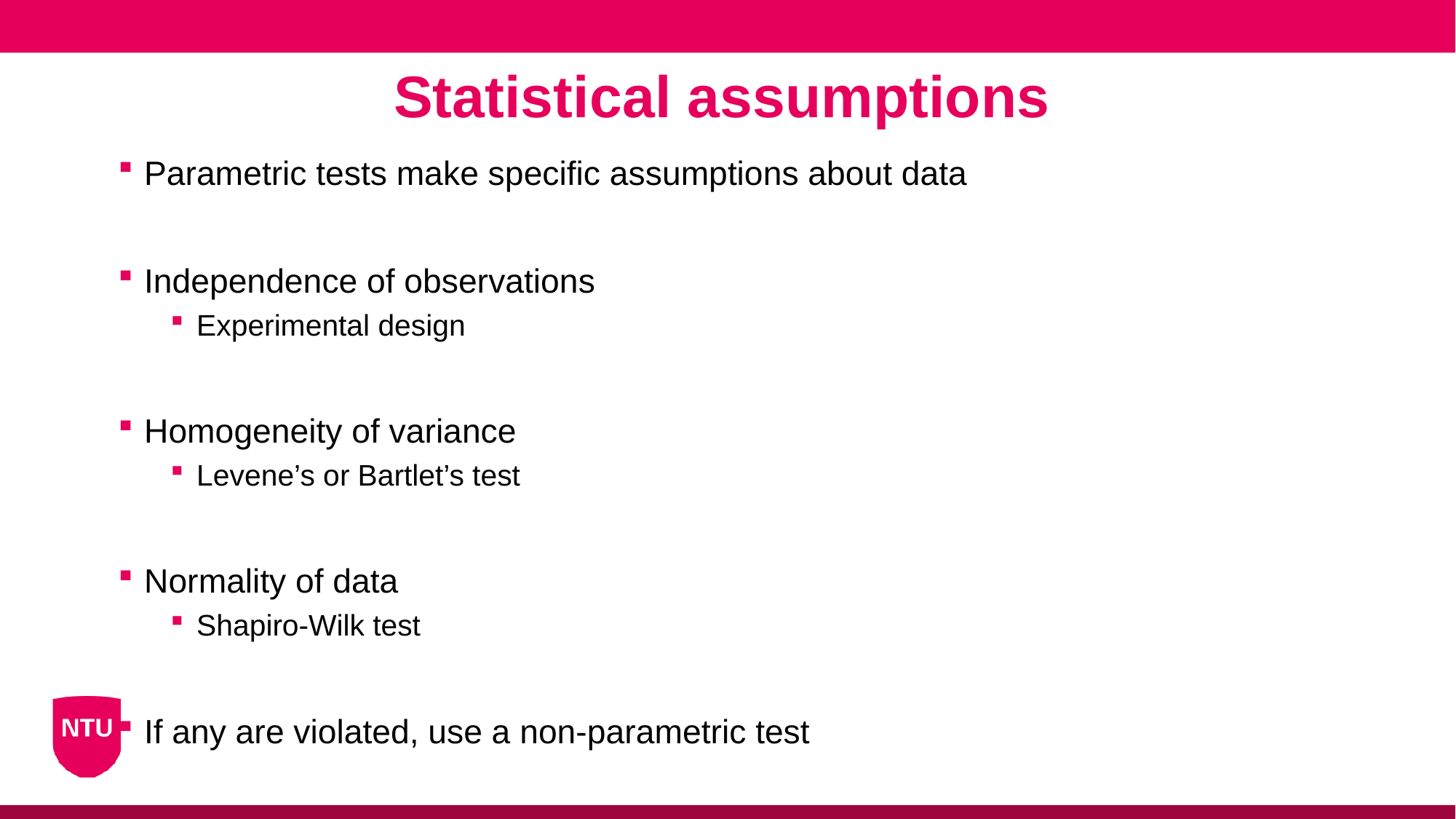

Statistical assumptions
Parametric tests make specific assumptions about data

Independence of observations
Experimental design

Homogeneity of variance
Levene’s or Bartlet’s test

Normality of data
Shapiro-Wilk test

If any are violated, use a non-parametric test